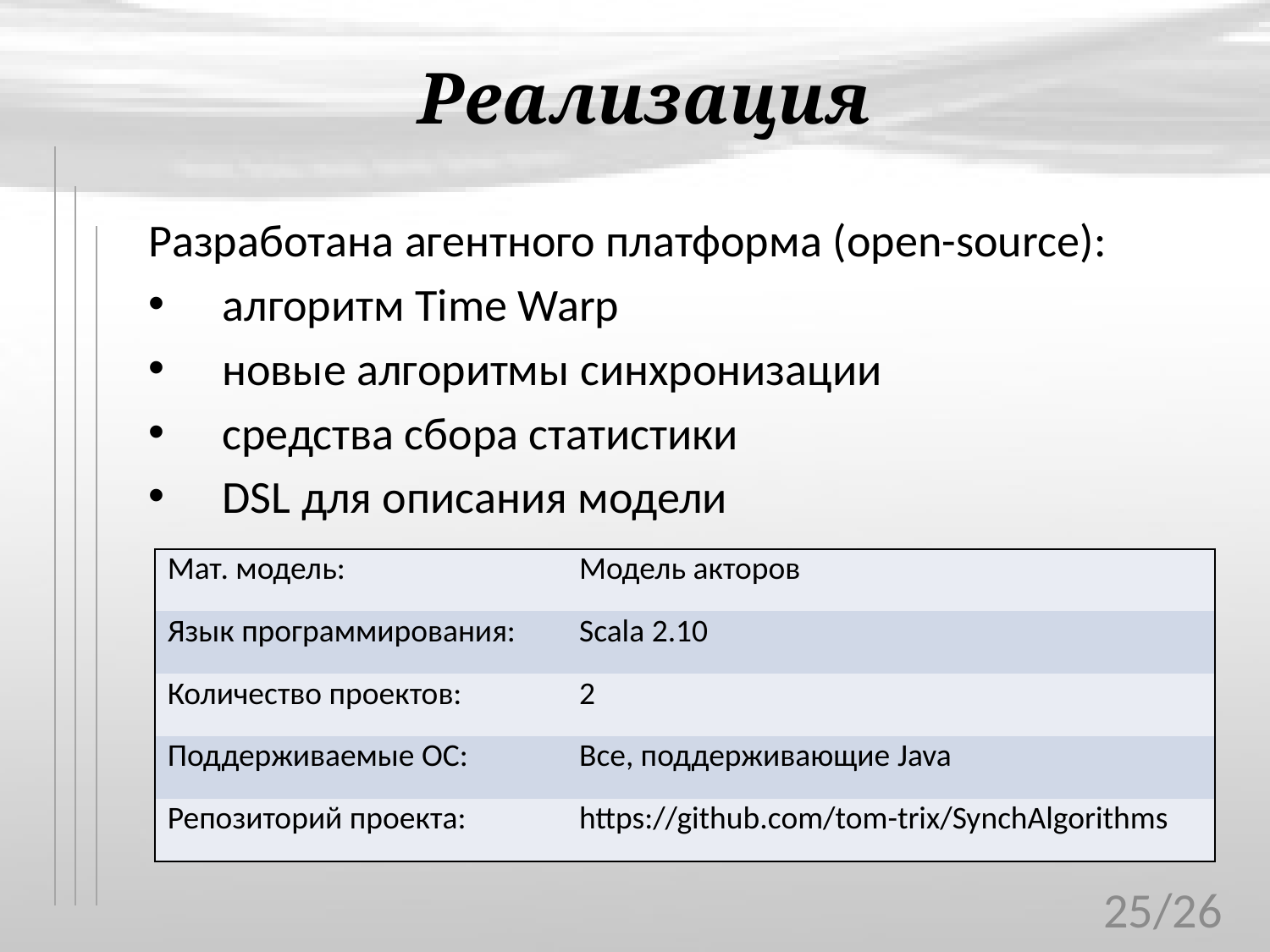

# Реализация
Разработана агентного платформа (open-source):
 алгоритм Time Warp
 новые алгоритмы синхронизации
 средства сбора статистики
 DSL для описания модели
| Мат. модель: | Модель акторов |
| --- | --- |
| Язык программирования: | Scala 2.10 |
| Количество проектов: | 2 |
| Поддерживаемые ОС: | Все, поддерживающие Java |
| Репозиторий проекта: | https://github.com/tom-trix/SynchAlgorithms |
25/26